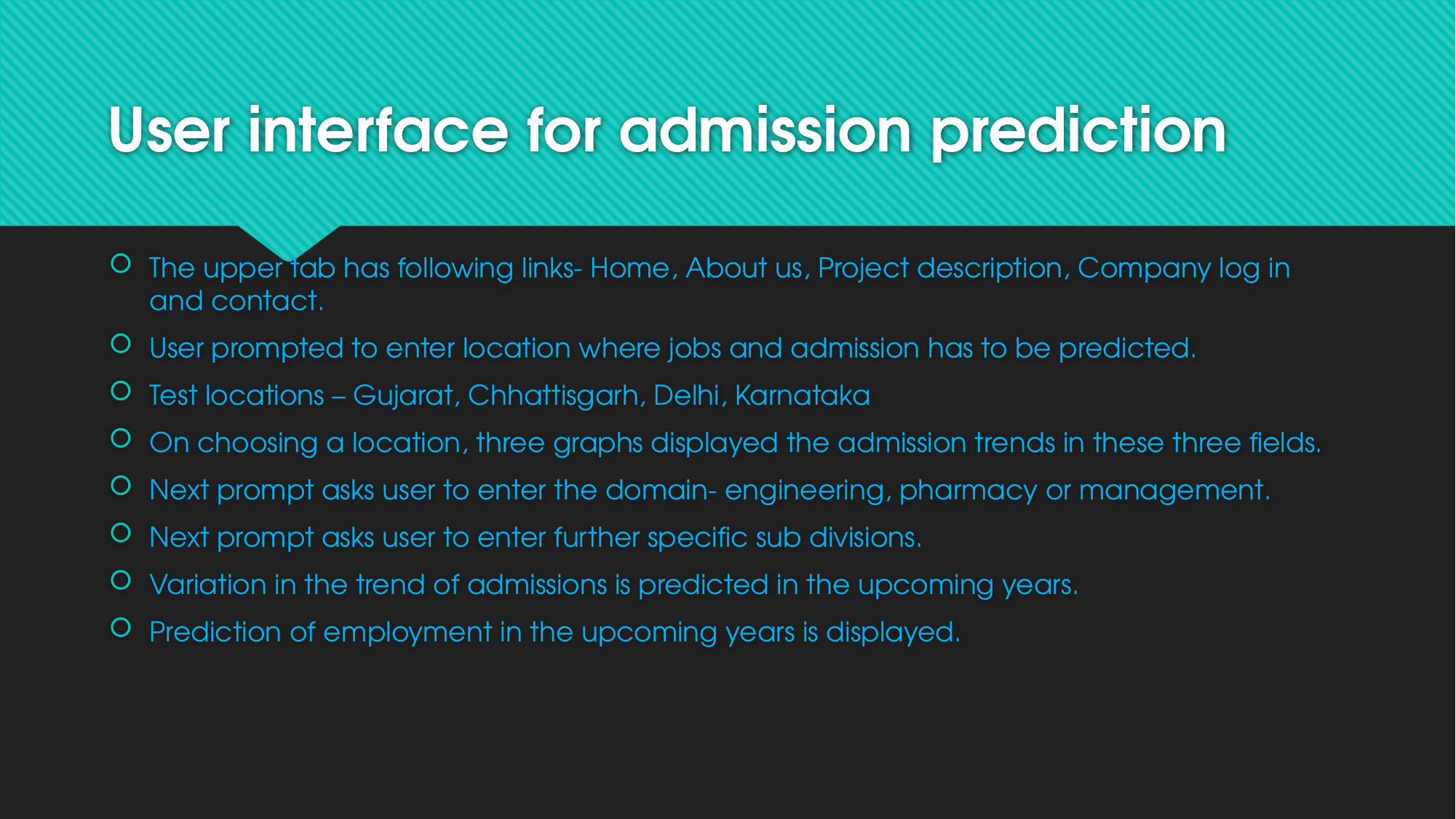

# User interface for admission prediction
The upper tab has following links- Home, About us, Project description, Company log in and contact.
User prompted to enter location where jobs and admission has to be predicted.
Test locations – Gujarat, Chhattisgarh, Delhi, Karnataka
On choosing a location, three graphs displayed the admission trends in these three fields.
Next prompt asks user to enter the domain- engineering, pharmacy or management.
Next prompt asks user to enter further specific sub divisions.
Variation in the trend of admissions is predicted in the upcoming years.
Prediction of employment in the upcoming years is displayed.